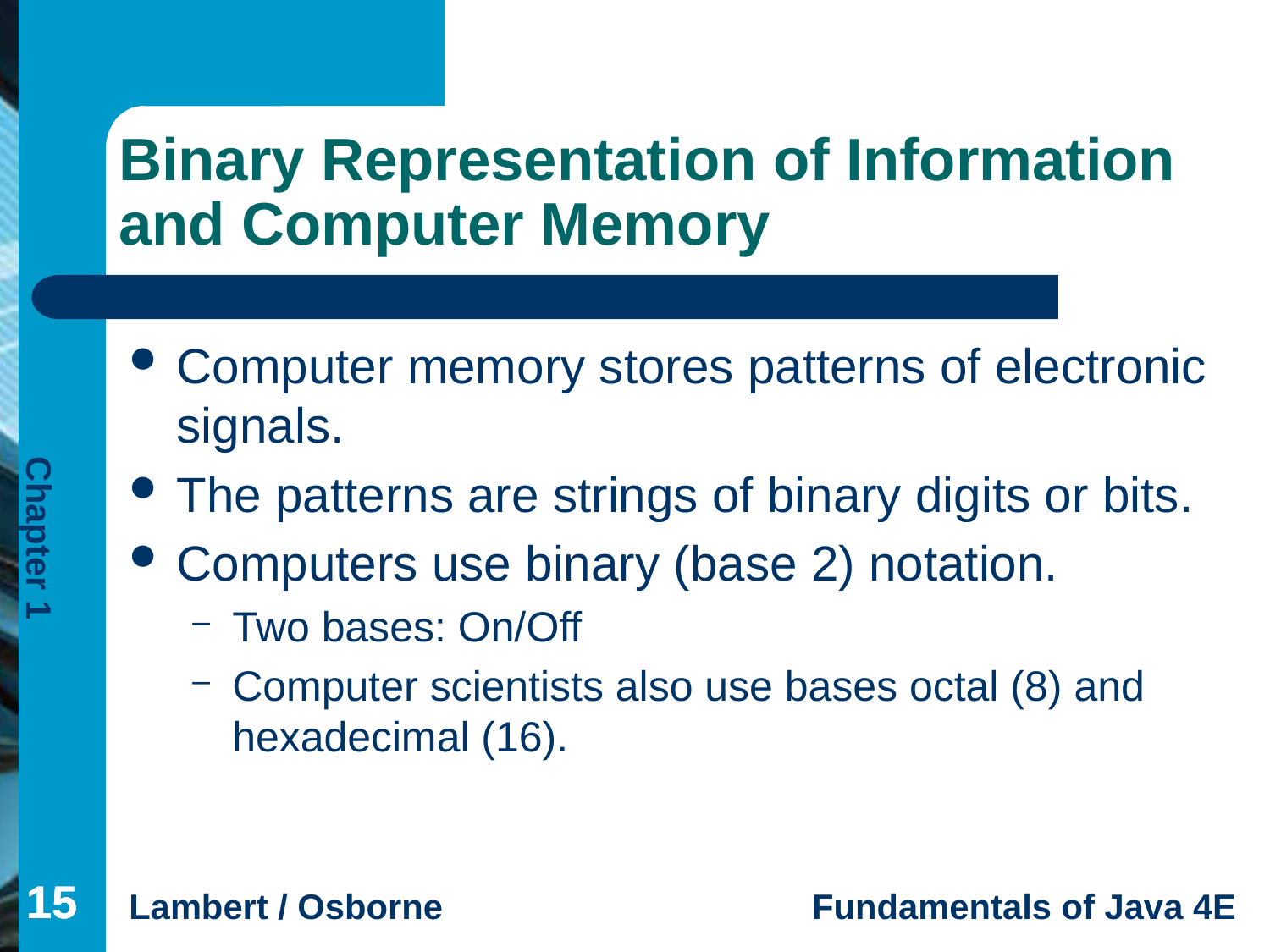

# Binary Representation of Information and Computer Memory
Computer memory stores patterns of electronic signals.
The patterns are strings of binary digits or bits.
Computers use binary (base 2) notation.
Two bases: On/Off
Computer scientists also use bases octal (8) and hexadecimal (16).
15
15
15